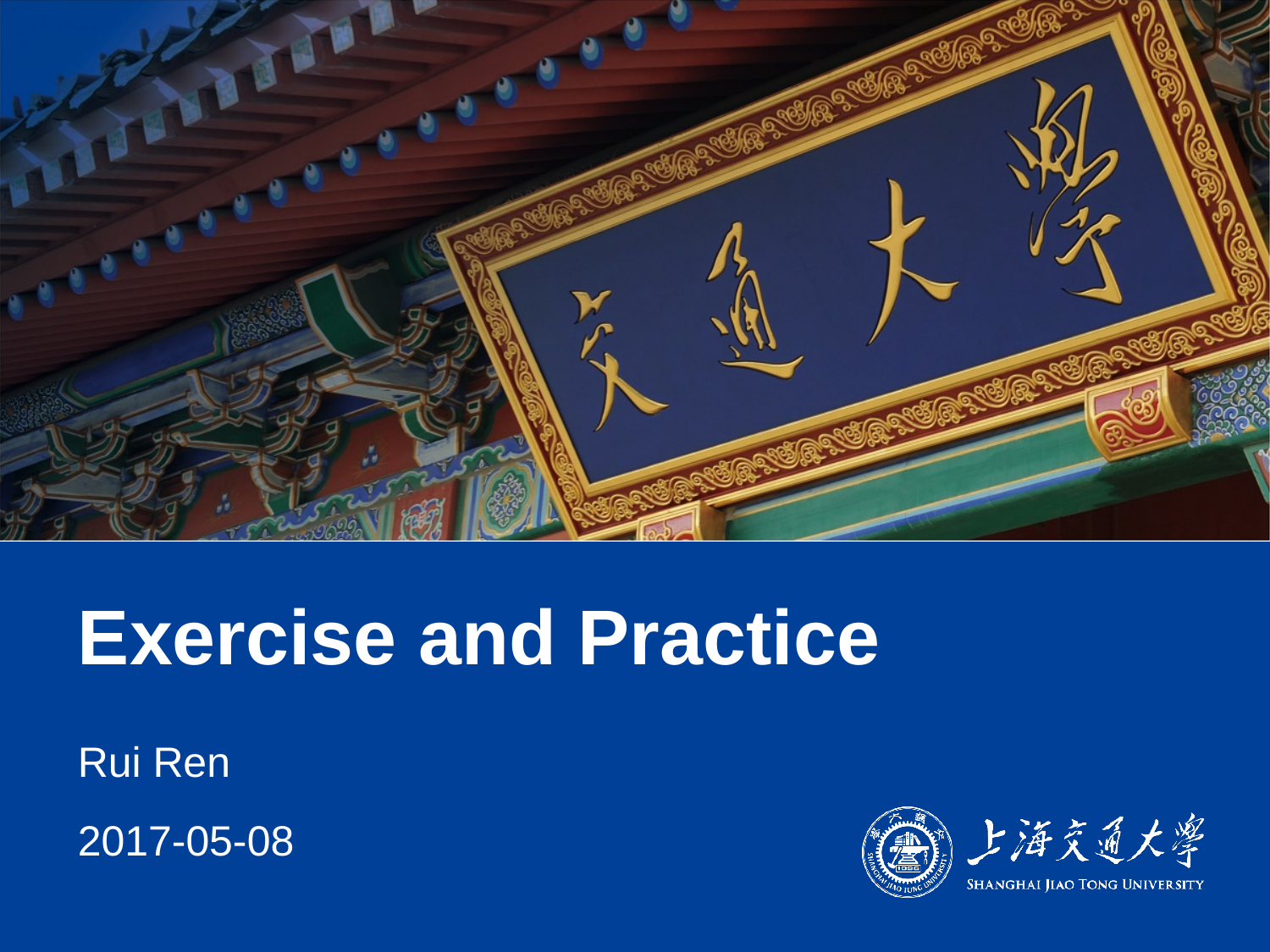

# Exercise and Practice
Rui Ren
2017-05-08